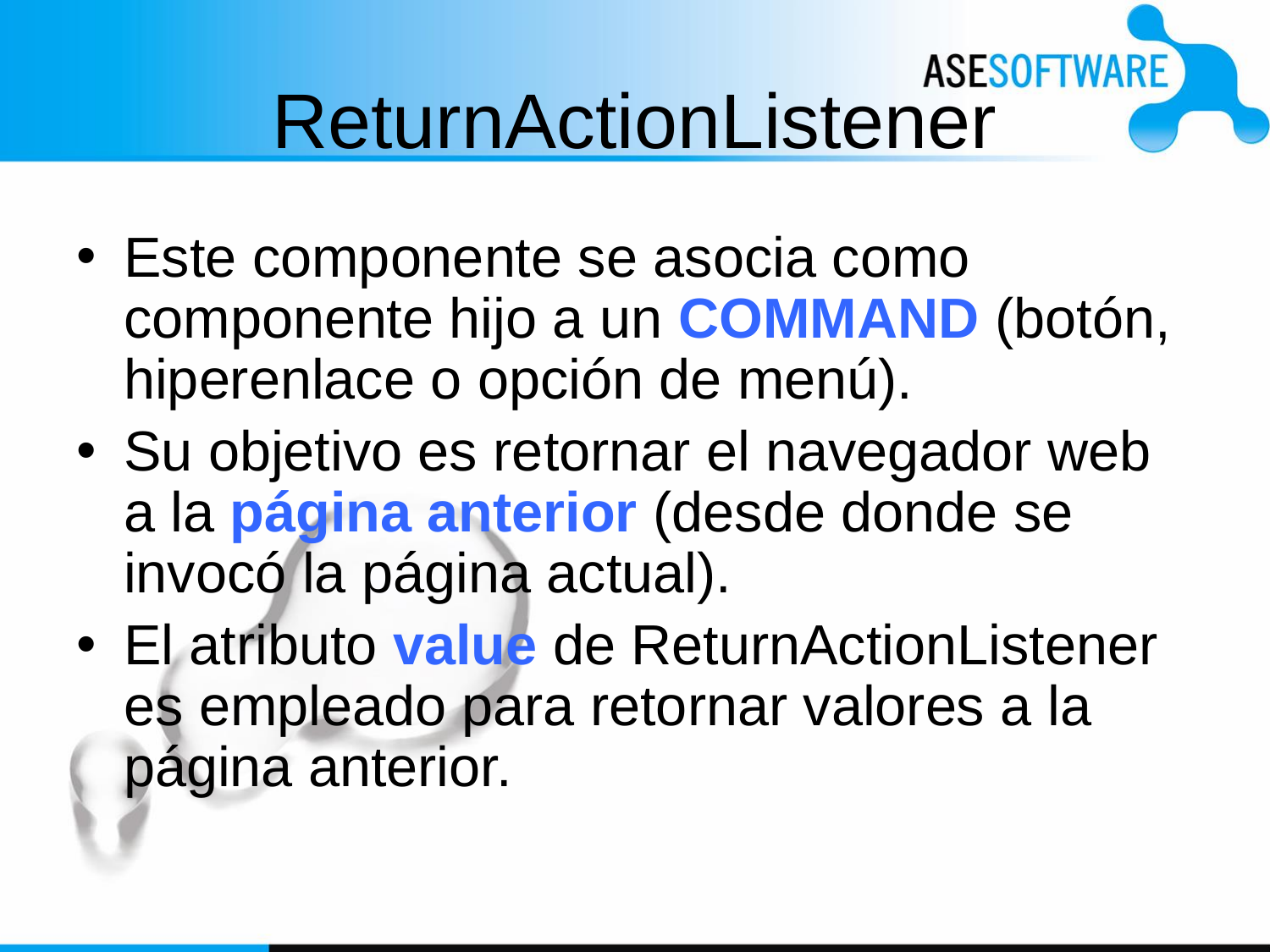

# ReturnActionListener
Este componente se asocia como componente hijo a un COMMAND (botón, hiperenlace o opción de menú).
Su objetivo es retornar el navegador web a la página anterior (desde donde se invocó la página actual).
El atributo value de ReturnActionListener es empleado para retornar valores a la página anterior.